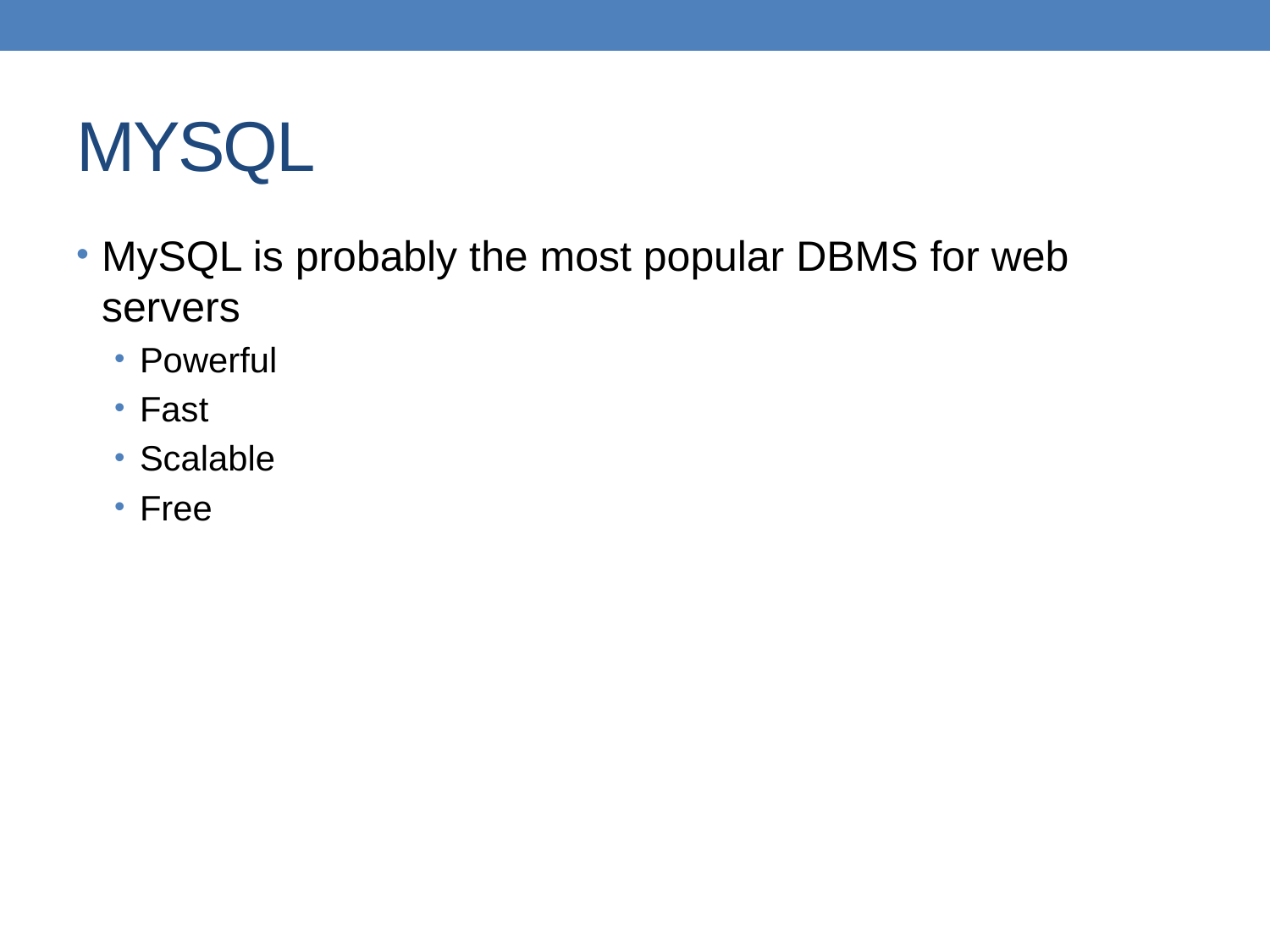

# MYSQL
MySQL is probably the most popular DBMS for web servers
Powerful
Fast
Scalable
Free